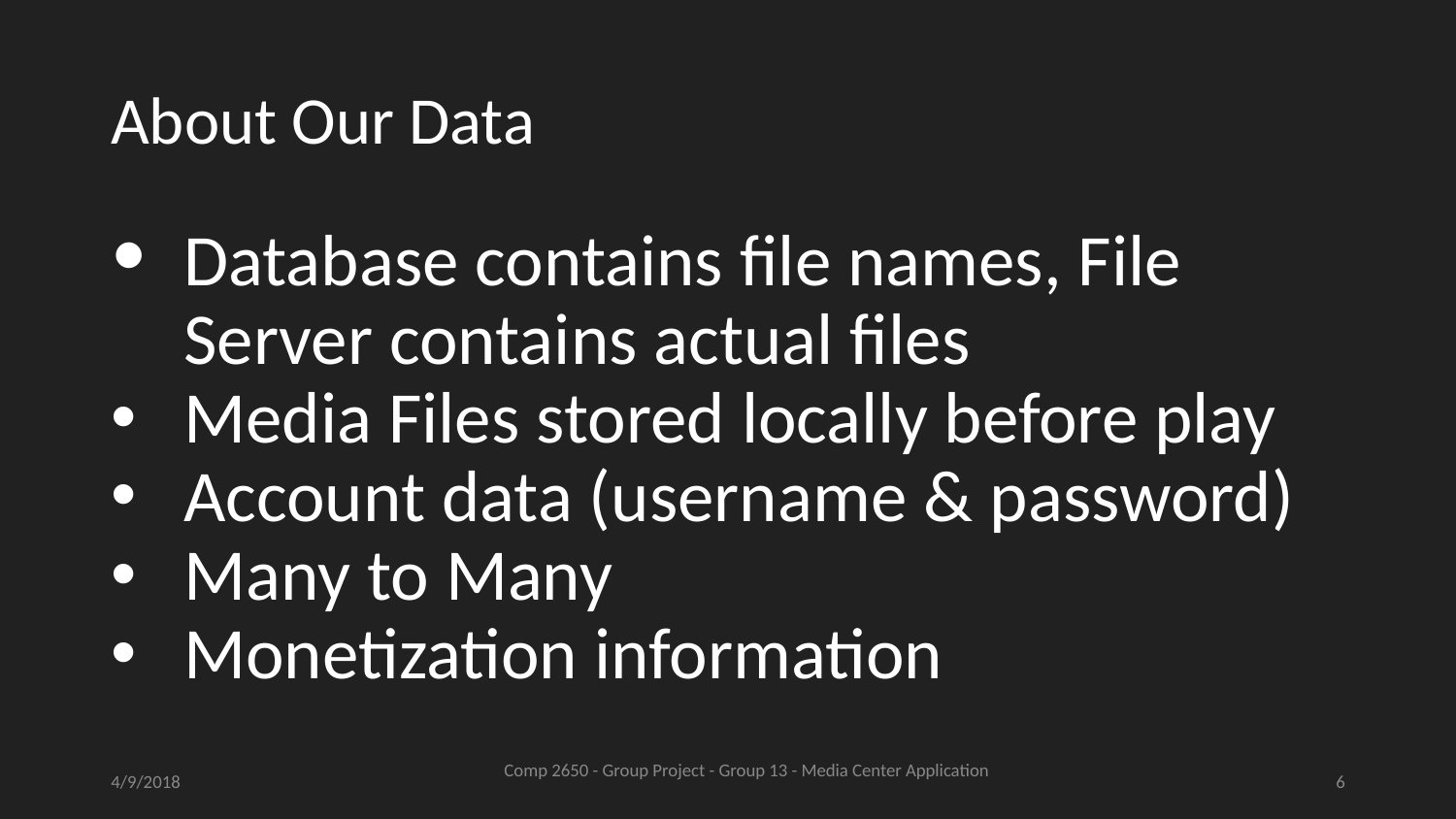

# About Our Data
Database contains file names, File Server contains actual files
Media Files stored locally before play
Account data (username & password)
Many to Many
Monetization information
4/9/2018
6
Comp 2650 - Group Project - Group 13 - Media Center Application